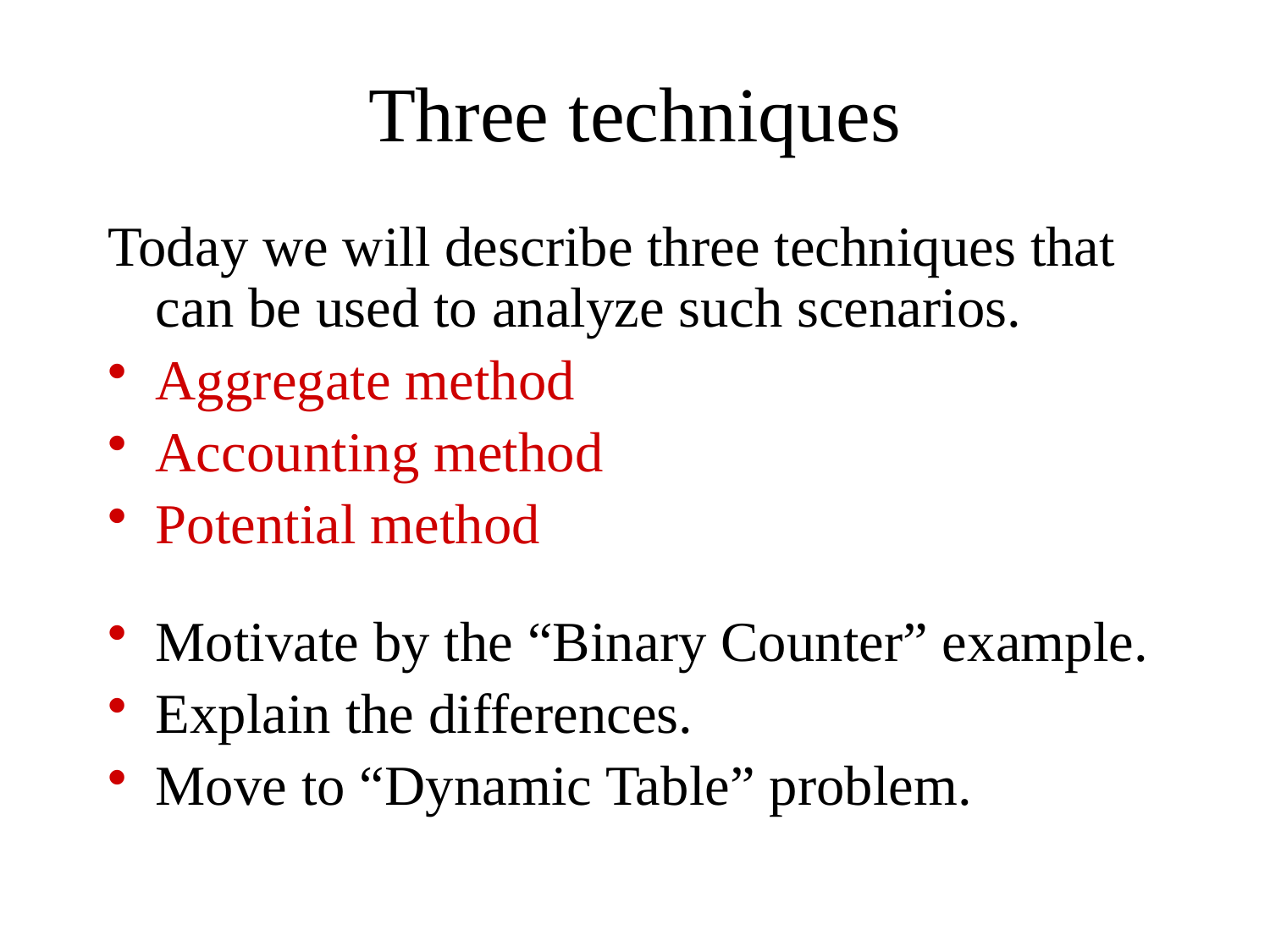

# Three techniques
Today we will describe three techniques that can be used to analyze such scenarios.
Aggregate method
Accounting method
Potential method

Motivate by the “Binary Counter” example.
Explain the differences.
Move to “Dynamic Table” problem.
4